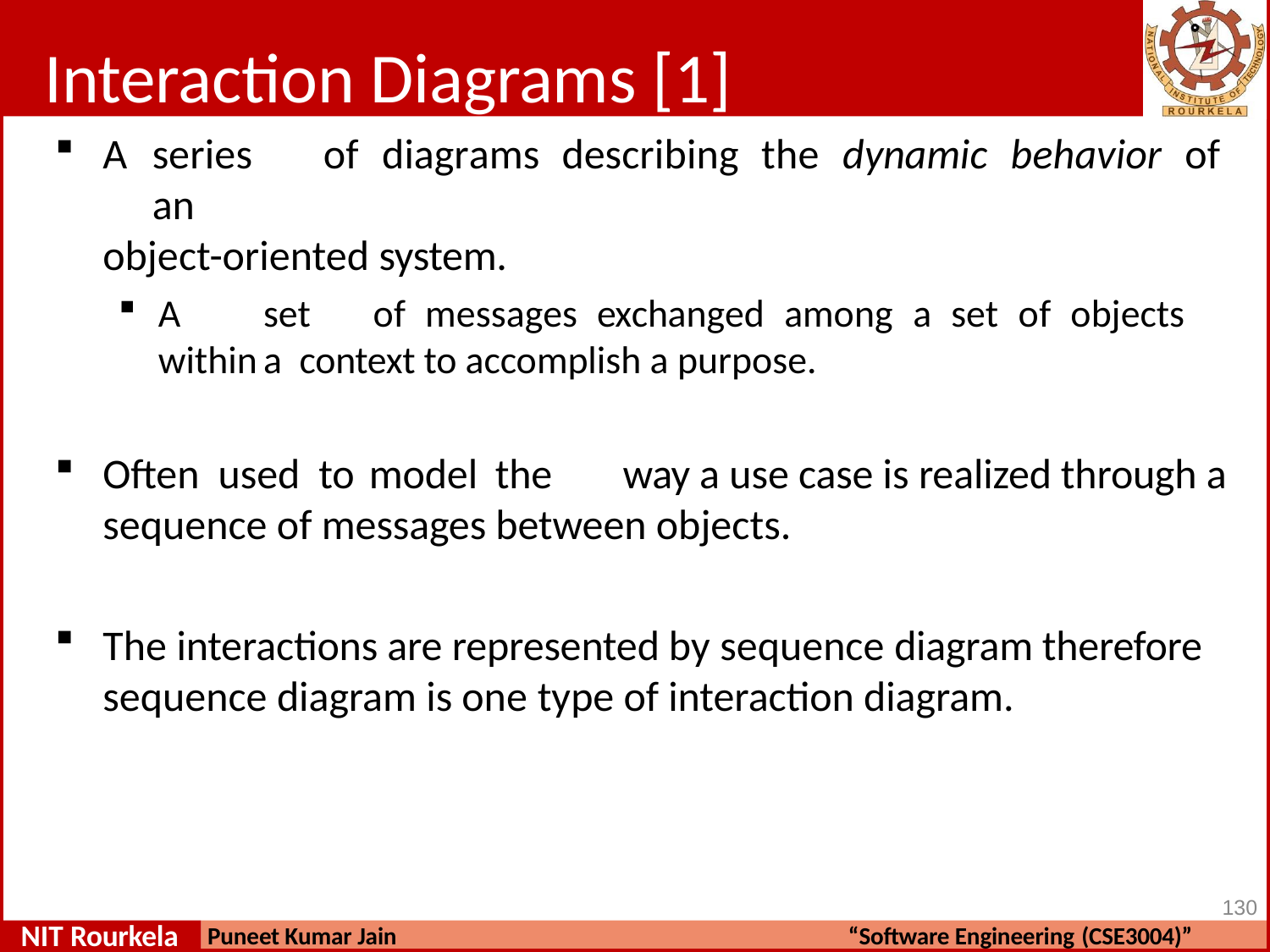

# Interaction Diagrams [1]
A	series	of	diagrams	describing	the	dynamic	behavior	of	an
object-oriented system.
A	set	of	messages	exchanged	among	a	set	of	objects	within	a  context to accomplish a purpose.

Often  used  to model the	way a use case is realized through a
sequence of messages between objects.

The interactions are represented by sequence diagram therefore  sequence diagram is one type of interaction diagram.
130
NIT Rourkela
Puneet Kumar Jain
“Software Engineering (CSE3004)”